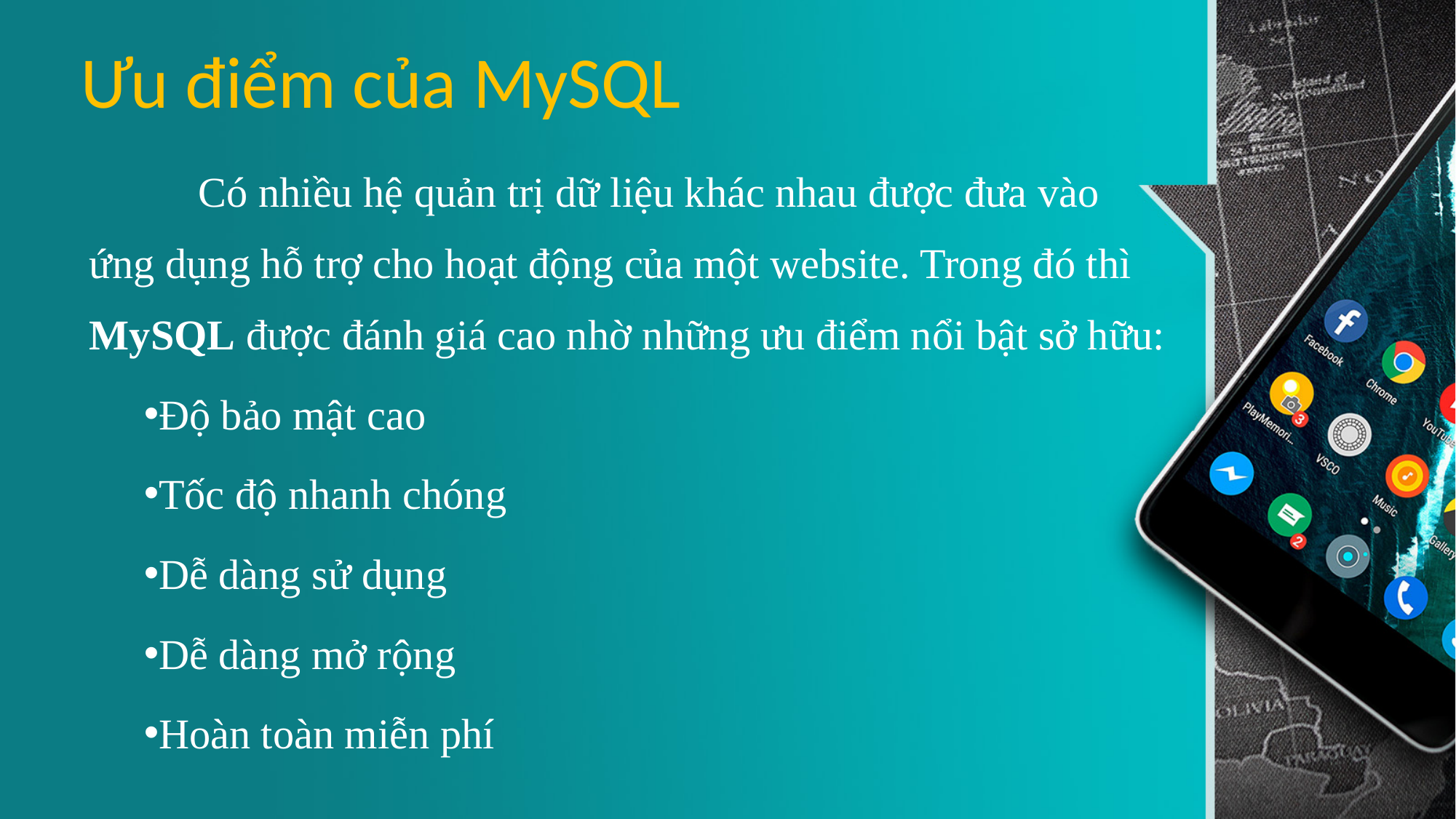

# Ưu điểm của MySQL
	Có nhiều hệ quản trị dữ liệu khác nhau được đưa vào ứng dụng hỗ trợ cho hoạt động của một website. Trong đó thì MySQL được đánh giá cao nhờ những ưu điểm nổi bật sở hữu:
Độ bảo mật cao
Tốc độ nhanh chóng
Dễ dàng sử dụng
Dễ dàng mở rộng
Hoàn toàn miễn phí